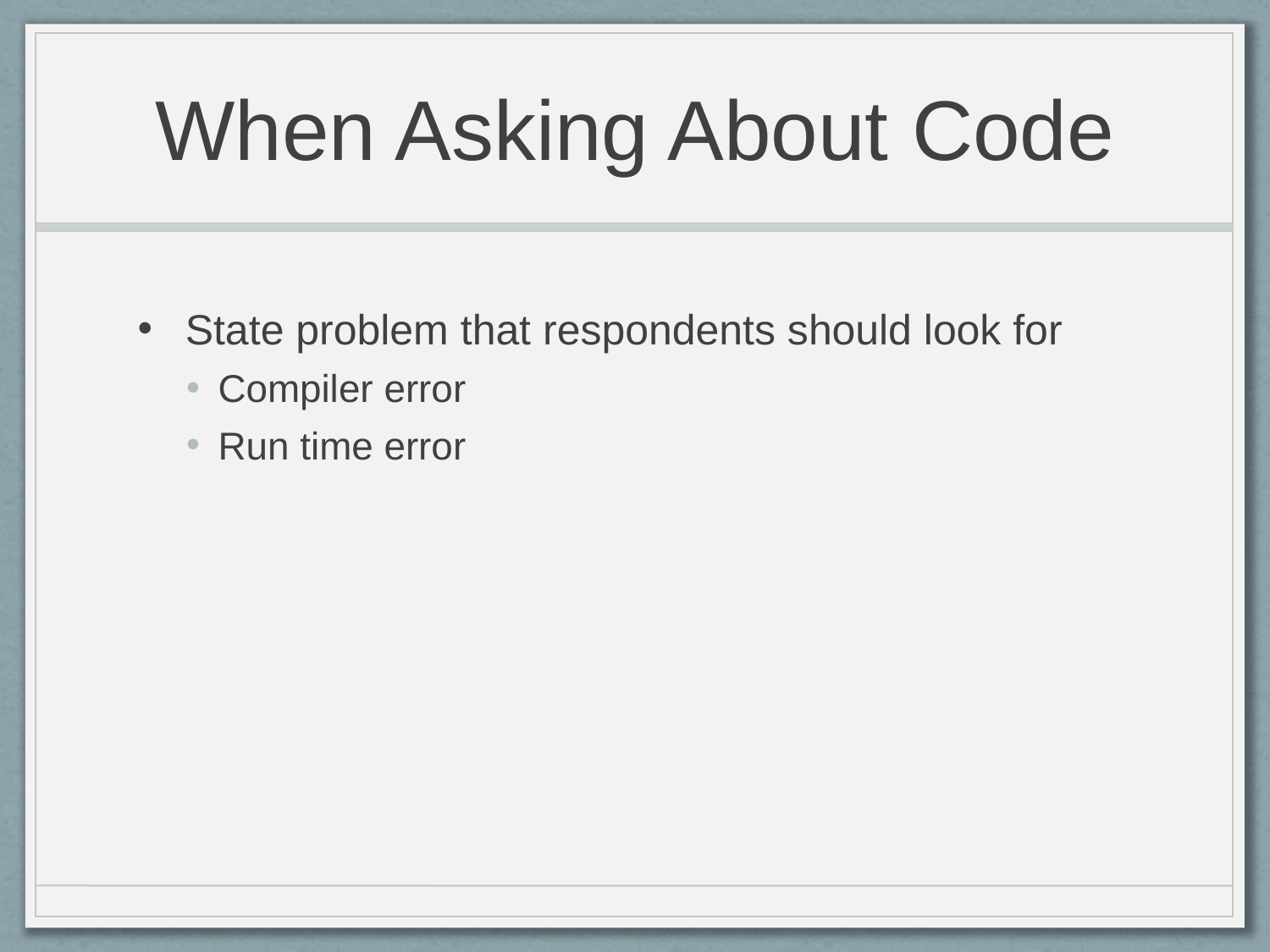

# When Asking About Code
State problem that respondents should look for
Compiler error
Run time error